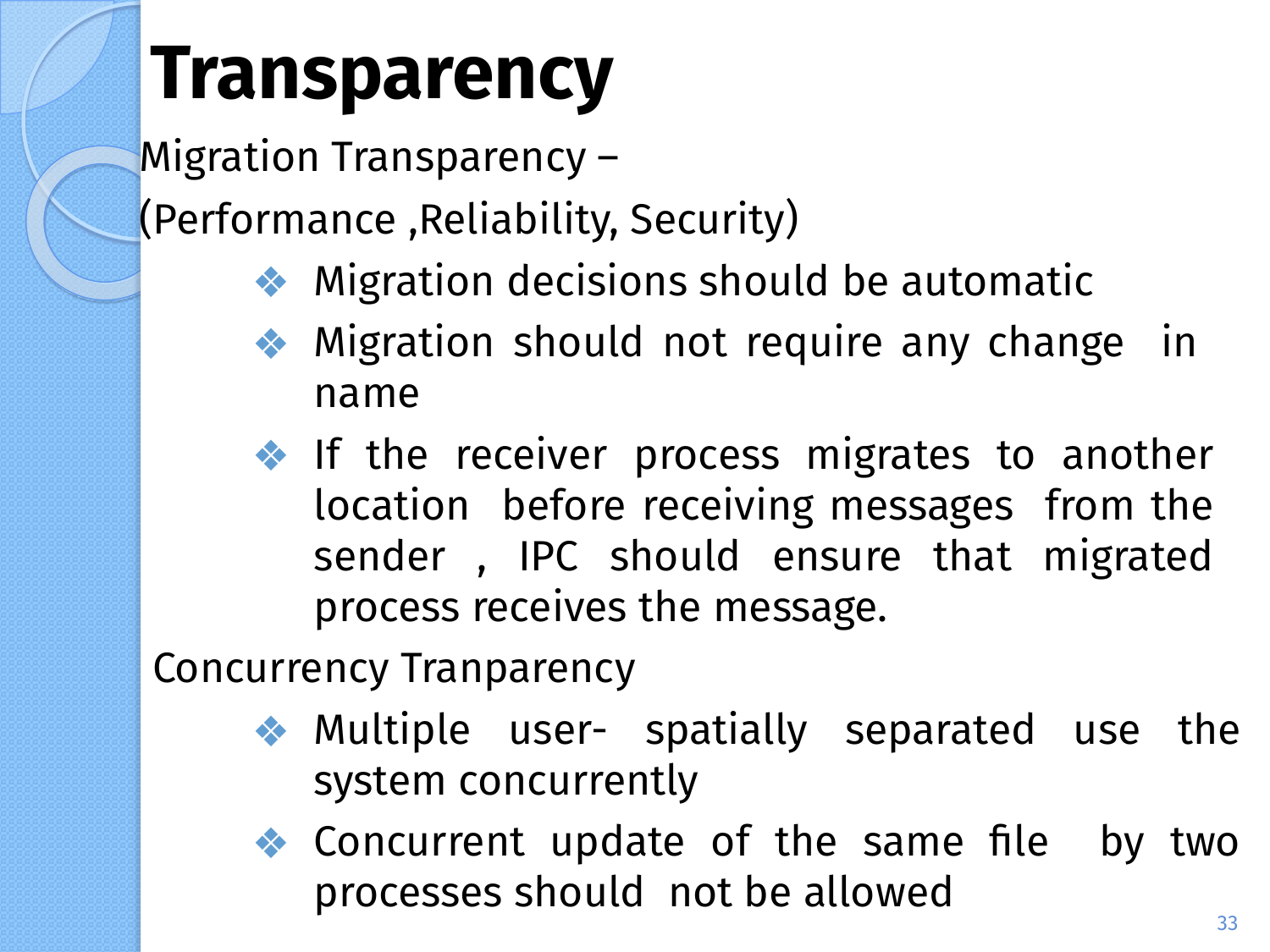

# Transparency
Migration Transparency –
(Performance ,Reliability, Security)
Migration decisions should be automatic
Migration should not require any change  in name
If the receiver process migrates to another location  before receiving messages  from the sender , IPC should ensure that migrated process receives the message.
Concurrency Tranparency
Multiple user- spatially separated use the system concurrently
Concurrent update of the same file  by two processes should  not be allowed
33